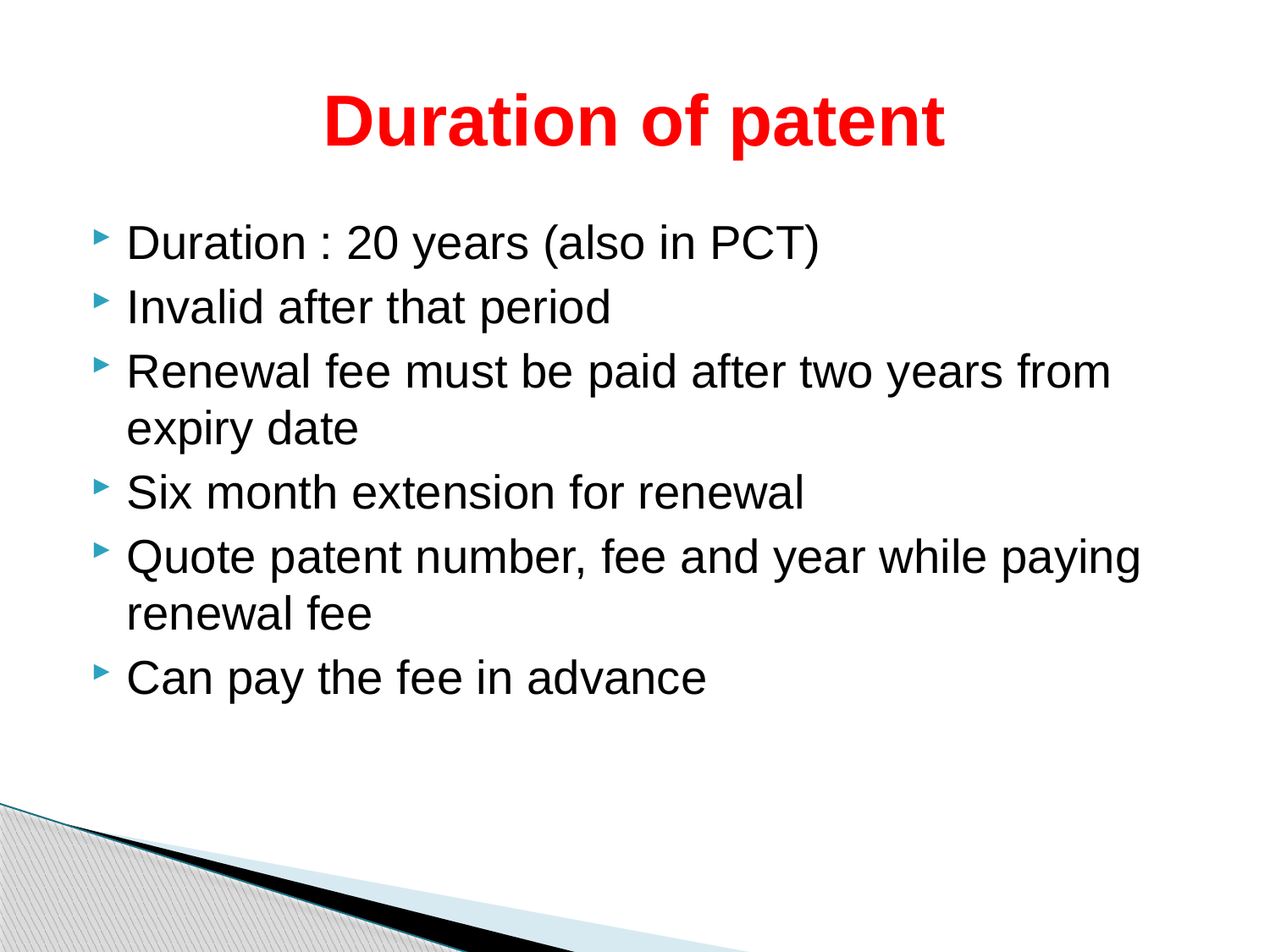

# Duration of patent
Duration : 20 years (also in PCT)
Invalid after that period
Renewal fee must be paid after two years from expiry date
Six month extension for renewal
Quote patent number, fee and year while paying renewal fee
Can pay the fee in advance